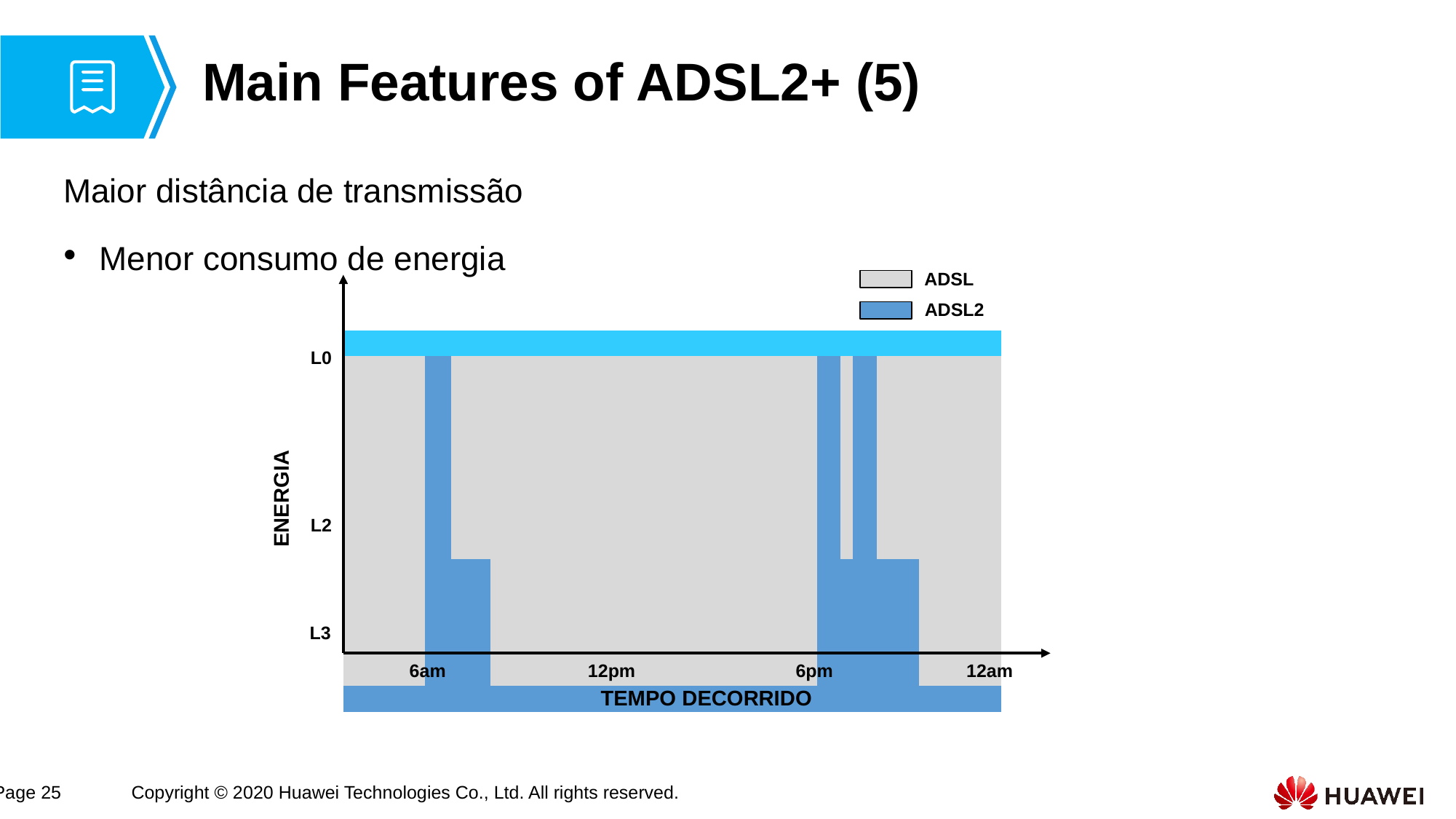

# Main Features of ADSL2+ (5)
Maior distância de transmissão
Menor consumo de energia
ADSL

ADSL2

|  |  |  |  |  |  |  |  |  |  |  |  |
| --- | --- | --- | --- | --- | --- | --- | --- | --- | --- | --- | --- |
|  |  |  |  |  |  |  |  |  |  |  |  |
|  |  |  |  |  |  |  |  |  |  |  |  |
|  |  |  |  |  |  |  |  |  |  |  |  |
|  |  |  |  |  |  |  |  |  |  |  |  |
|  |  |  |  |  |  |  |  |  |  |  |  |
|  |  |  |  |  |  |  |  |  |  |  |  |
|  |  |  |  |  |  |  |  |  |  |  |  |
|  |  |  |  |  |  |  |  |  |  |  |  |
|  |  |  |  |  |  |  |  |  |  |  |  |
|  |  |  |  |  |  |  |  |  |  |  |  |
|  |  |  |  |  |  |  |  |  |  |  |  |
|  |  |  |  |  |  |  |  |  |  |  |  |
|  |  |  |  |  |  |  |  |  |  |  |  |
|  |  |  |  |  |  |  |  |  |  |  |  |
L0
ENERGIA
L2
L3
6am
12pm
6pm
12am
TEMPO DECORRIDO